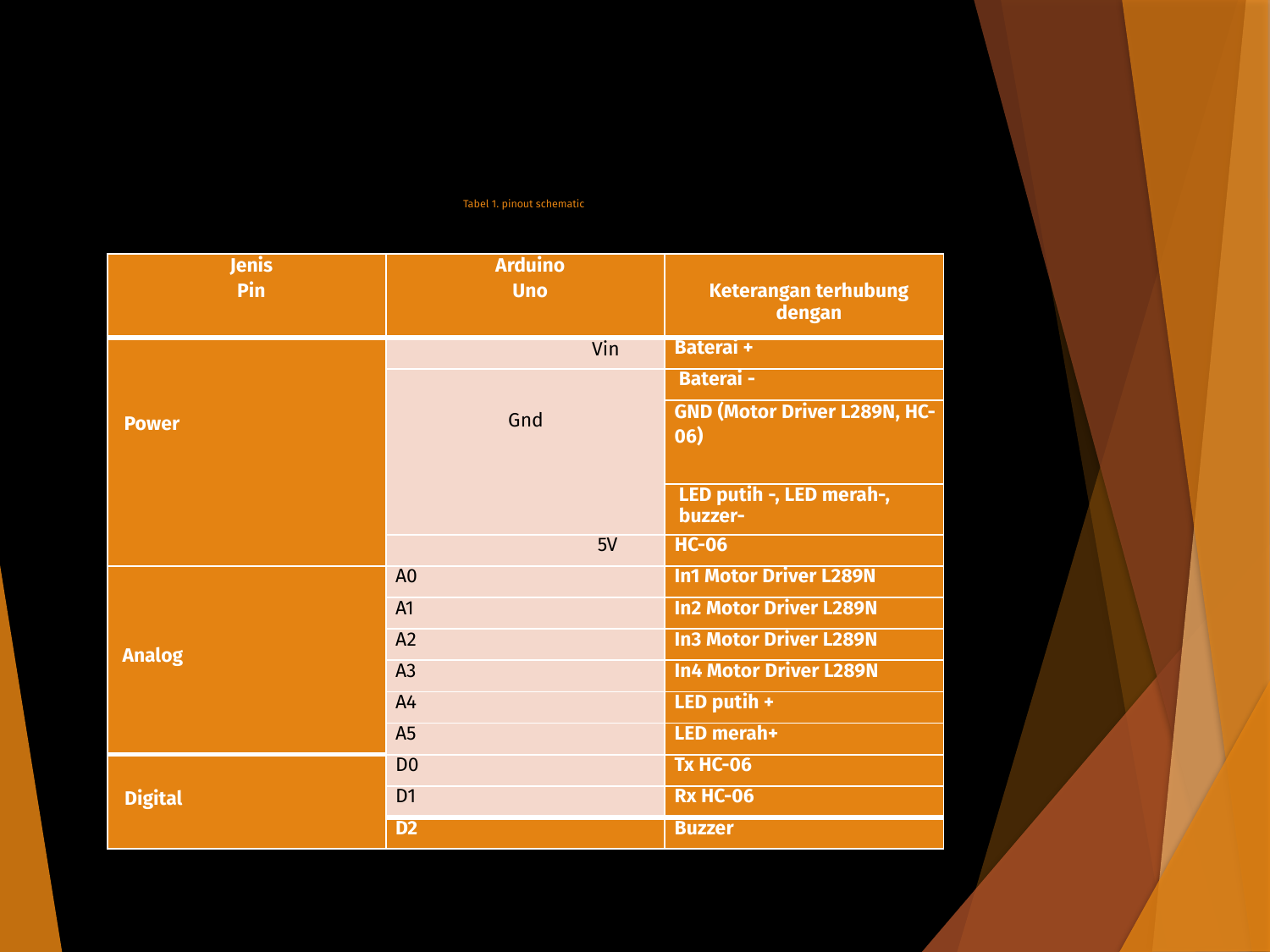

# Tabel 1. pinout schematic
| Jenis Pin | Arduino Uno | Keterangan terhubung dengan |
| --- | --- | --- |
| Power | Vin | Baterai + |
|  | Gnd | Baterai - |
|  |  | GND (Motor Driver L289N, HC- 06) |
|  |  | LED putih -, LED merah-, buzzer- |
|  | 5V | HC-06 |
| Analog | A0 | In1 Motor Driver L289N |
|  | A1 | In2 Motor Driver L289N |
|  | A2 | In3 Motor Driver L289N |
|  | A3 | In4 Motor Driver L289N |
|  | A4 | LED putih + |
|  | A5 | LED merah+ |
| Digital | D0 | Tx HC-06 |
|  | D1 | Rx HC-06 |
|  | D2 | Buzzer |